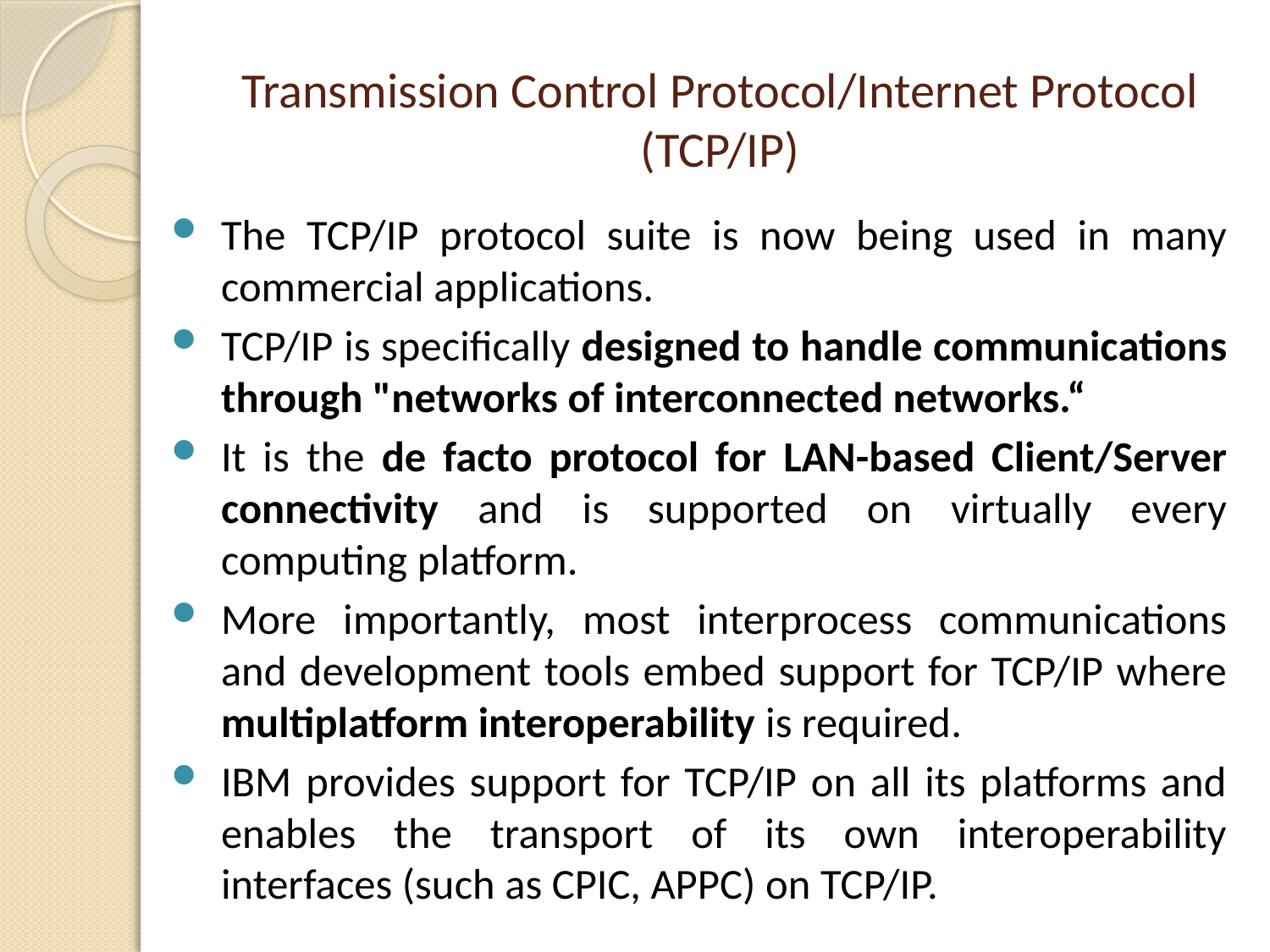

# Transmission Control Protocol/Internet Protocol (TCP/IP)
The TCP/IP protocol suite is now being used in many commercial applications.
TCP/IP is specifically designed to handle communications through "networks of interconnected networks.“
It is the de facto protocol for LAN-based Client/Server connectivity and is supported on virtually every computing platform.
More importantly, most interprocess communications and development tools embed support for TCP/IP where multiplatform interoperability is required.
IBM provides support for TCP/IP on all its platforms and enables the transport of its own interoperability interfaces (such as CPIC, APPC) on TCP/IP.